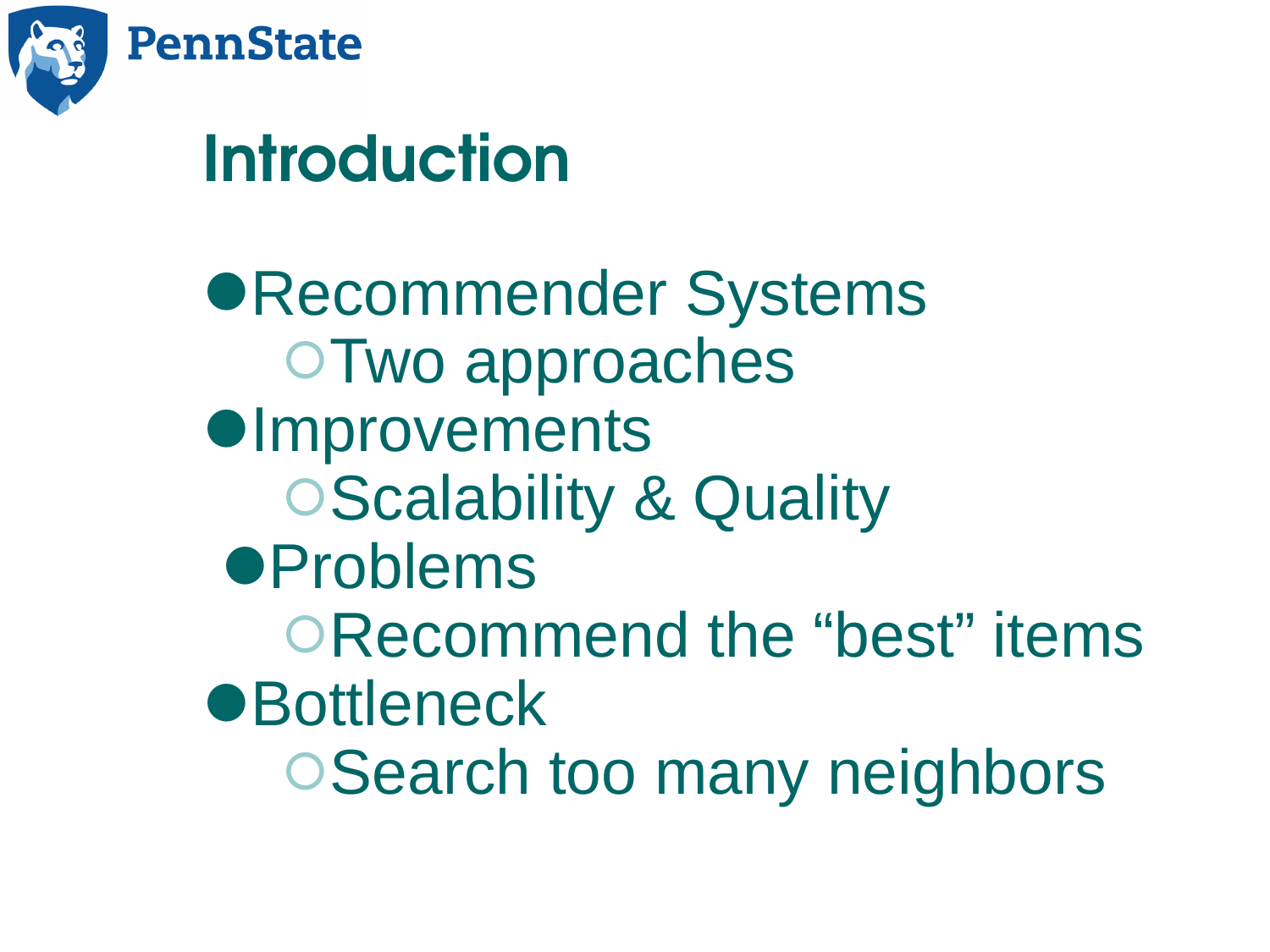

# Introduction
Recommender Systems
Two approaches
Improvements
Scalability & Quality
Problems
Recommend the “best” items
Bottleneck
Search too many neighbors